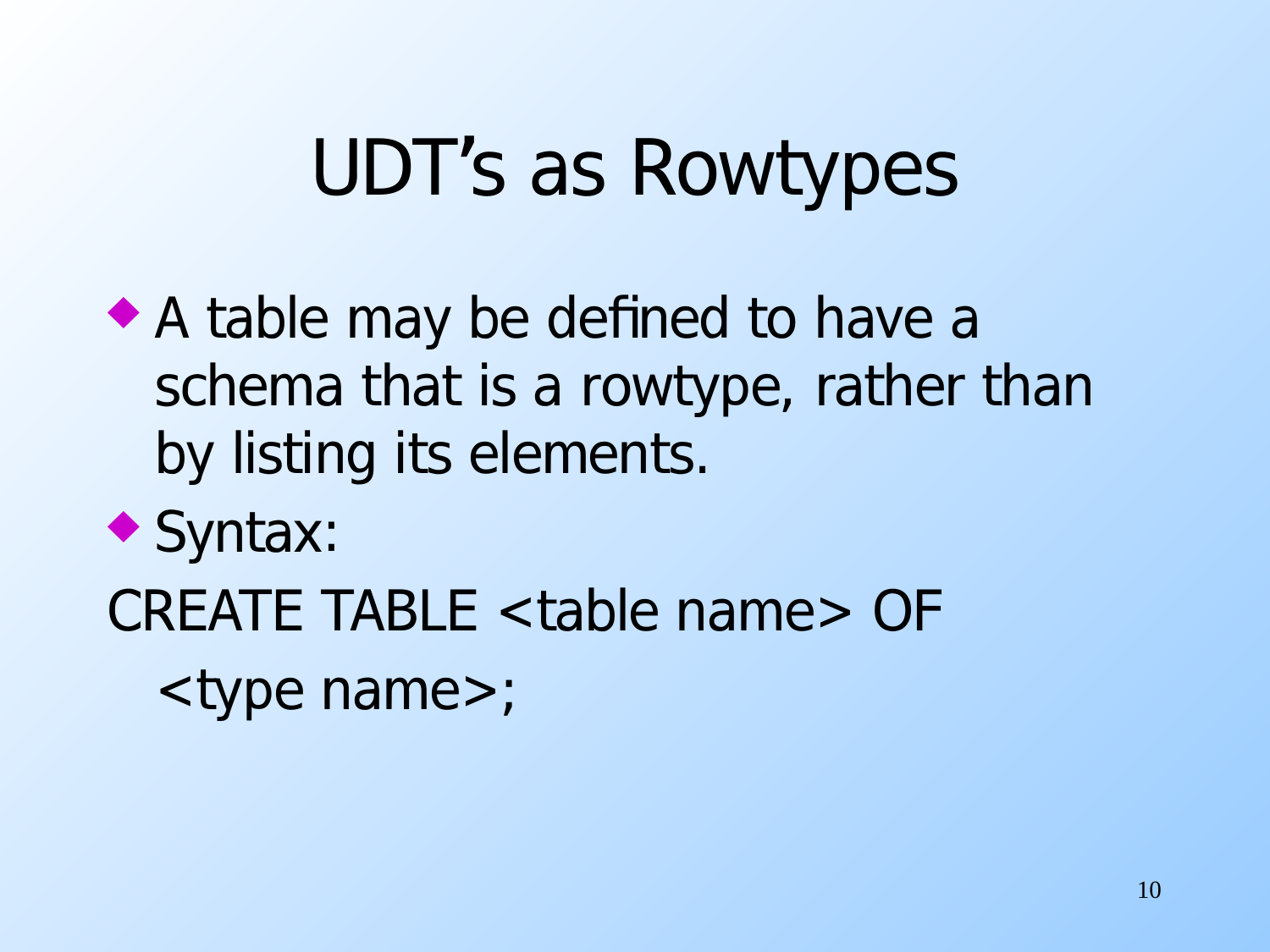

# UDT’s as Rowtypes
A table may be defined to have a schema that is a rowtype, rather than by listing its elements.
Syntax:
CREATE TABLE <table name> OF
	<type name>;
10